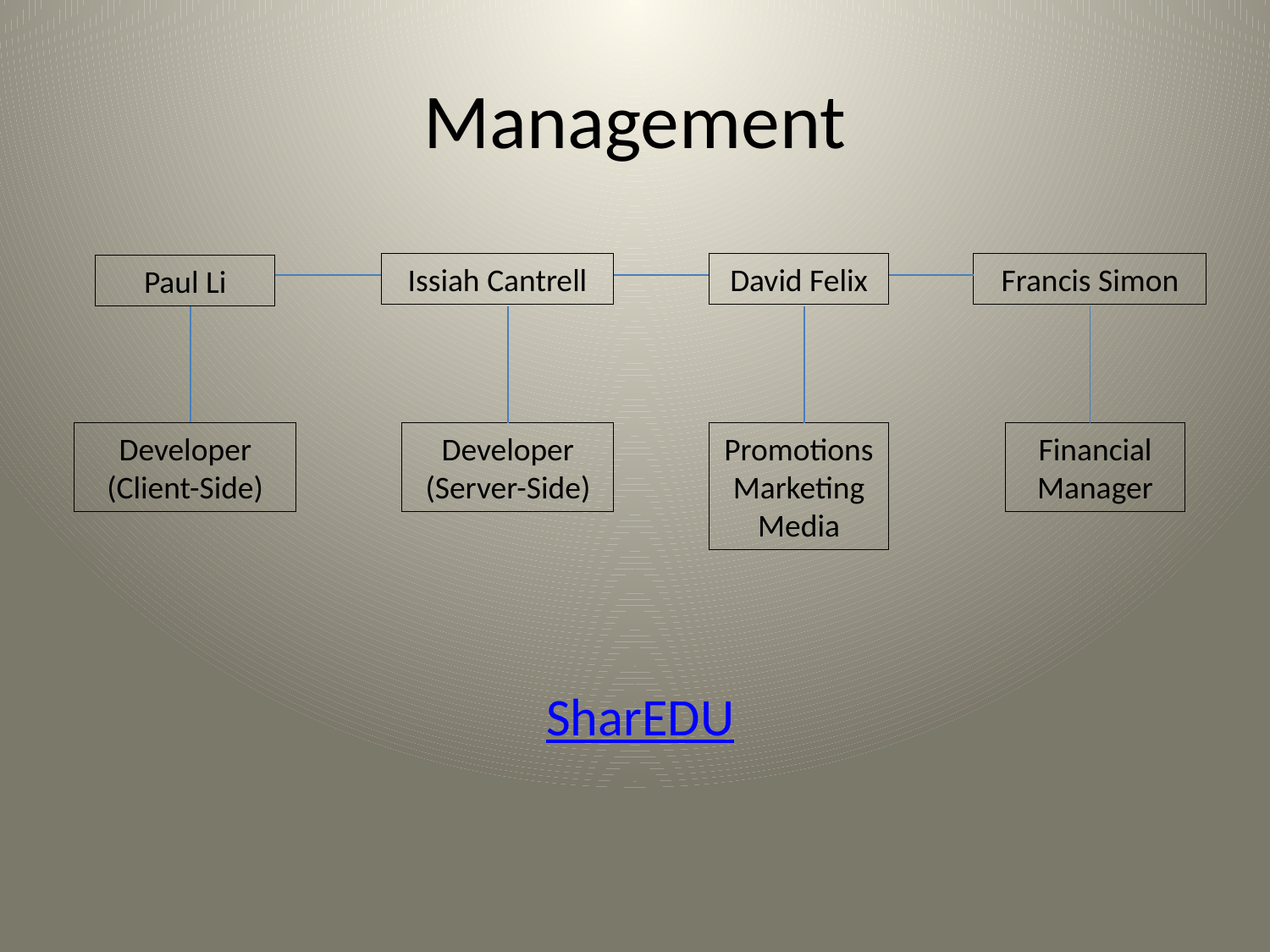

# Management
Issiah Cantrell
David Felix
Francis Simon
Paul Li
Developer
(Client-Side)
Developer
(Server-Side)
Promotions
Marketing
Media
Financial Manager
SharEDU